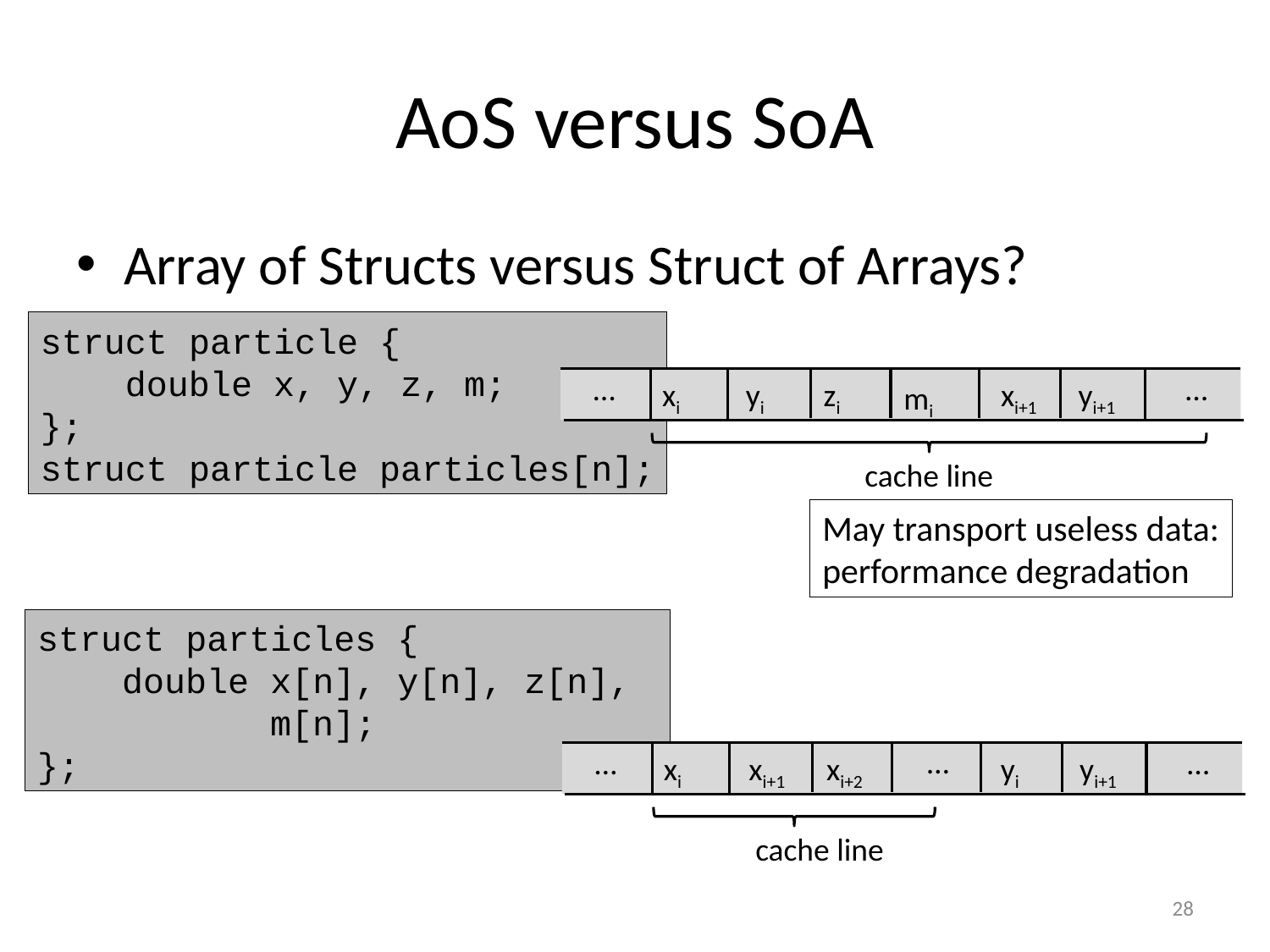

# AoS versus SoA
Array of Structs versus Struct of Arrays?
struct particle {
    double x, y, z, m;
};
struct particle particles[n];
…
…

xi
yi
zi
xi+1
yi+1
mi

cache line
May transport useless data:
performance degradation
struct particles {
    double x[n], y[n], z[n],
           m[n];
};
…
…
…

xi
xi+1
xi+2
yi
yi+1

cache line
28